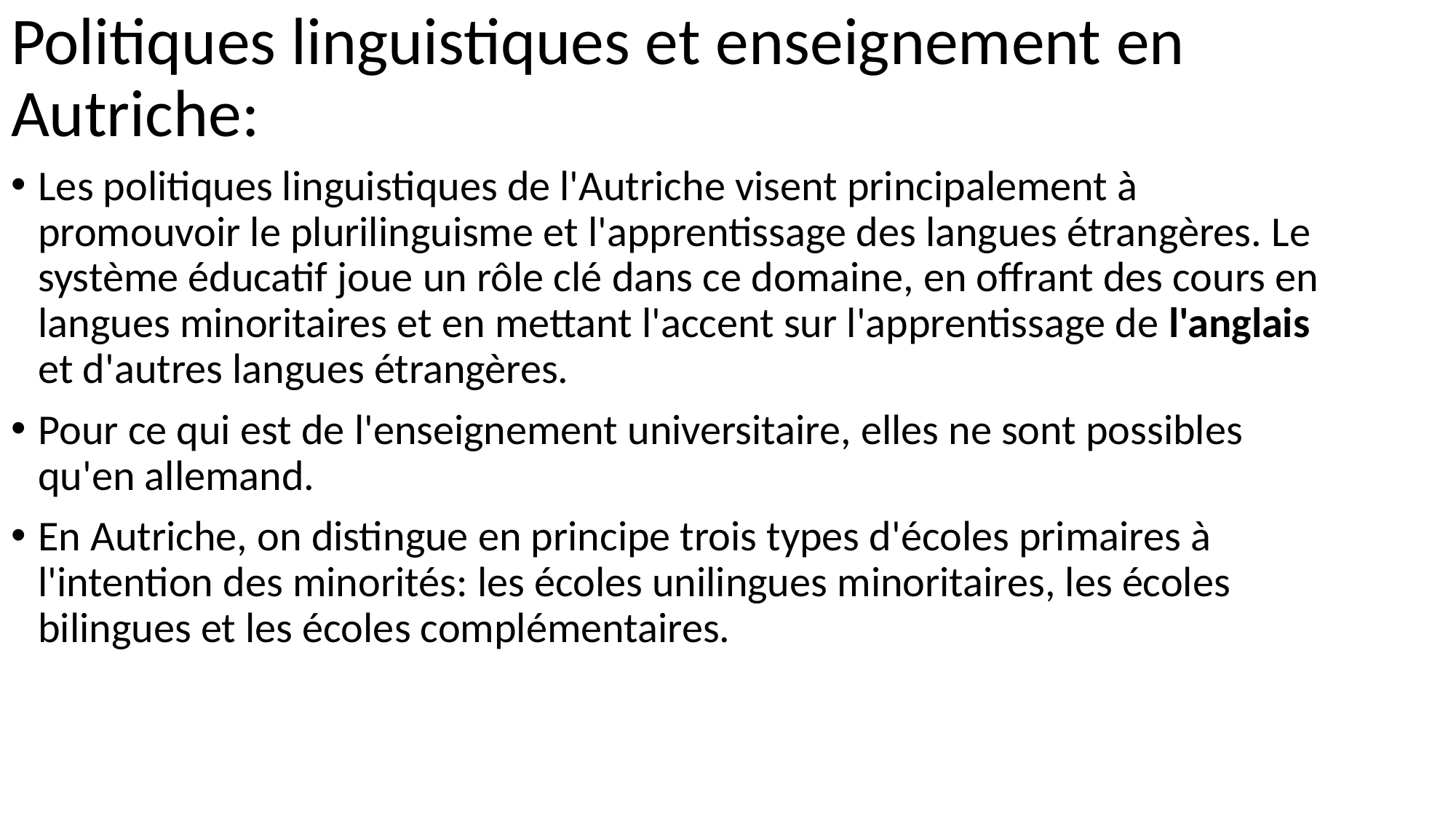

# Politiques linguistiques et enseignement en Autriche:
Les politiques linguistiques de l'Autriche visent principalement à promouvoir le plurilinguisme et l'apprentissage des langues étrangères. Le système éducatif joue un rôle clé dans ce domaine, en offrant des cours en langues minoritaires et en mettant l'accent sur l'apprentissage de l'anglais et d'autres langues étrangères.
Pour ce qui est de l'enseignement universitaire, elles ne sont possibles qu'en allemand.
En Autriche, on distingue en principe trois types d'écoles primaires à l'intention des minorités: les écoles unilingues minoritaires, les écoles bilingues et les écoles complémentaires.